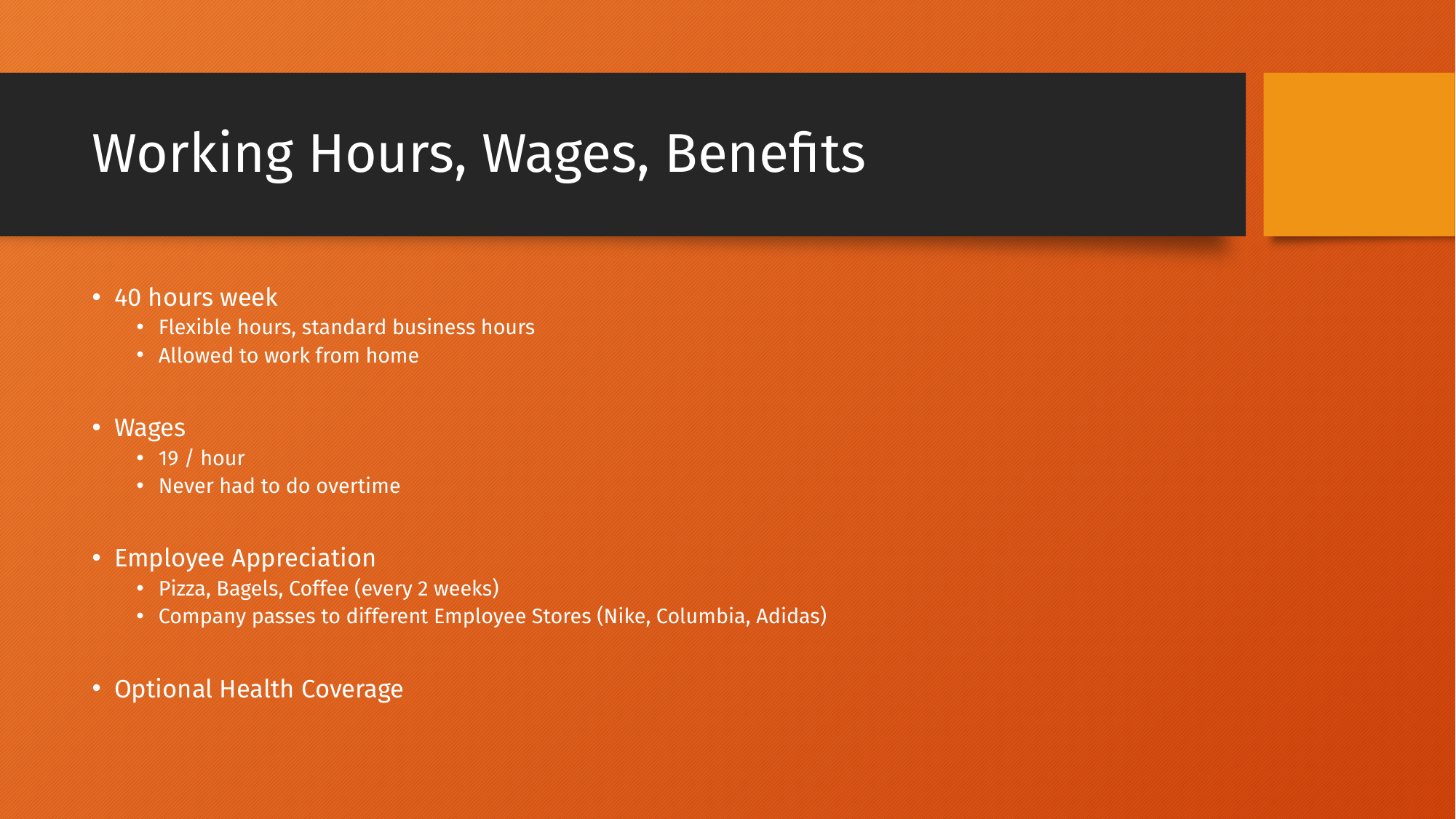

# Working Hours, Wages, Benefits
40 hours week
Flexible hours, standard business hours
Allowed to work from home

Wages
19 / hour
Never had to do overtime

Employee Appreciation
Pizza, Bagels, Coffee (every 2 weeks)
Company passes to different Employee Stores (Nike, Columbia, Adidas)

Optional Health Coverage